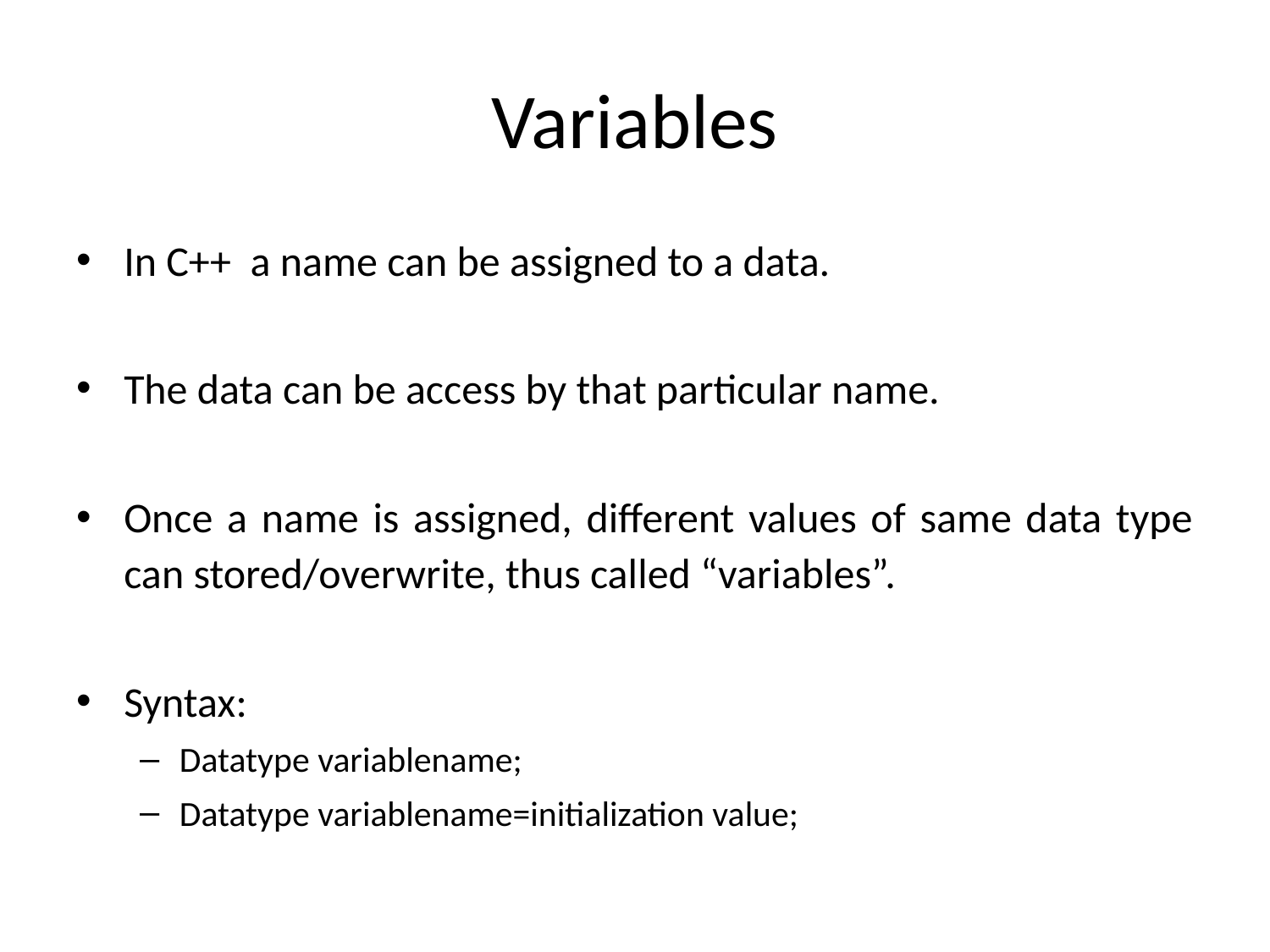

# Variables
In C++  a name can be assigned to a data.

The data can be access by that particular name.

Once a name is assigned, different values of same data type can stored/overwrite, thus called “variables”.

Syntax:
Datatype variablename;
Datatype variablename=initialization value;